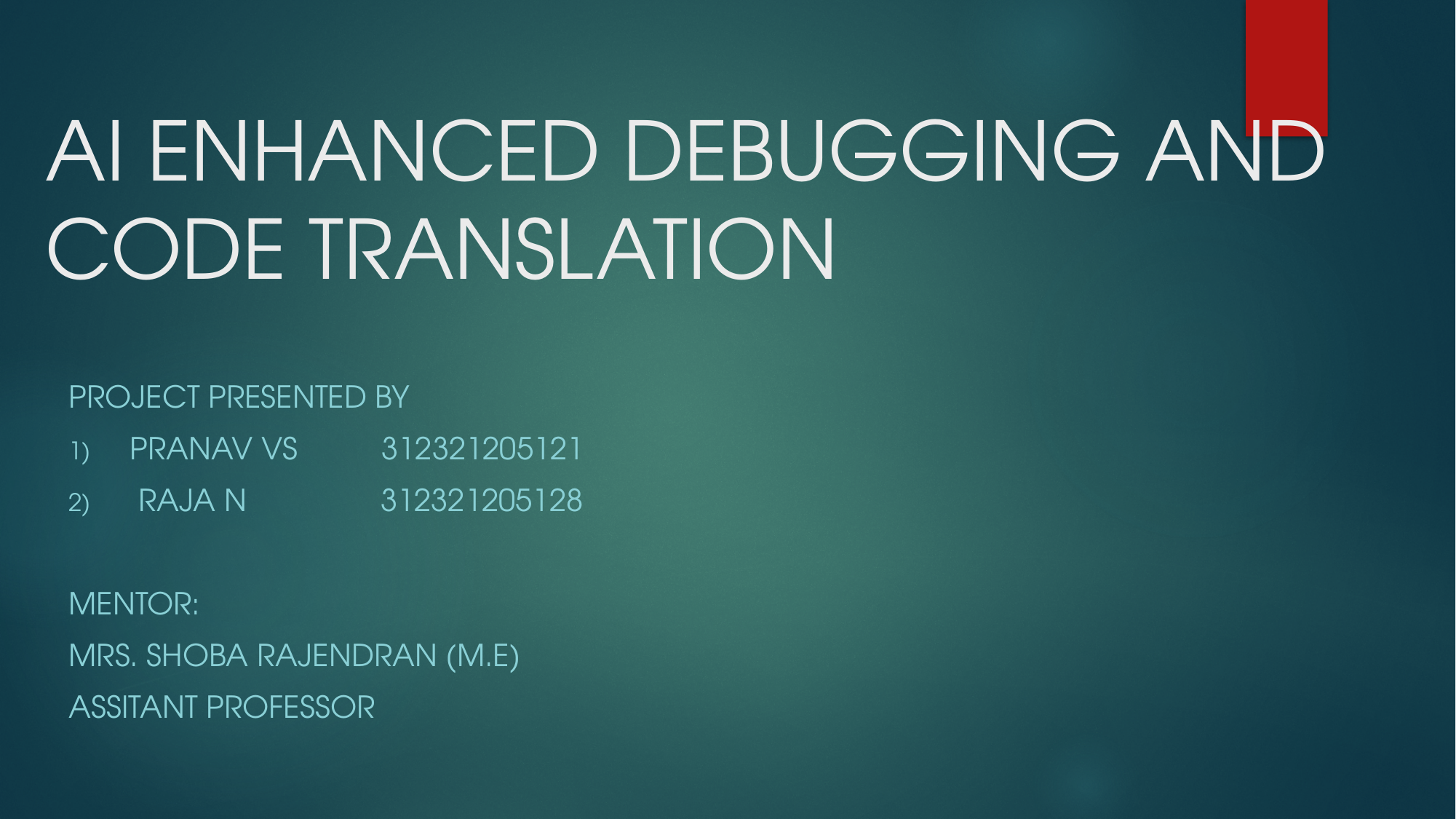

# AI ENHANCED DEBUGGING AND CODE TRANSLATION
Project Presented By
Pranav VS          312321205121
 Raja N                312321205128

Mentor:
Mrs. Shoba Rajendran (M.E)
ASSITANT PROFESSOR